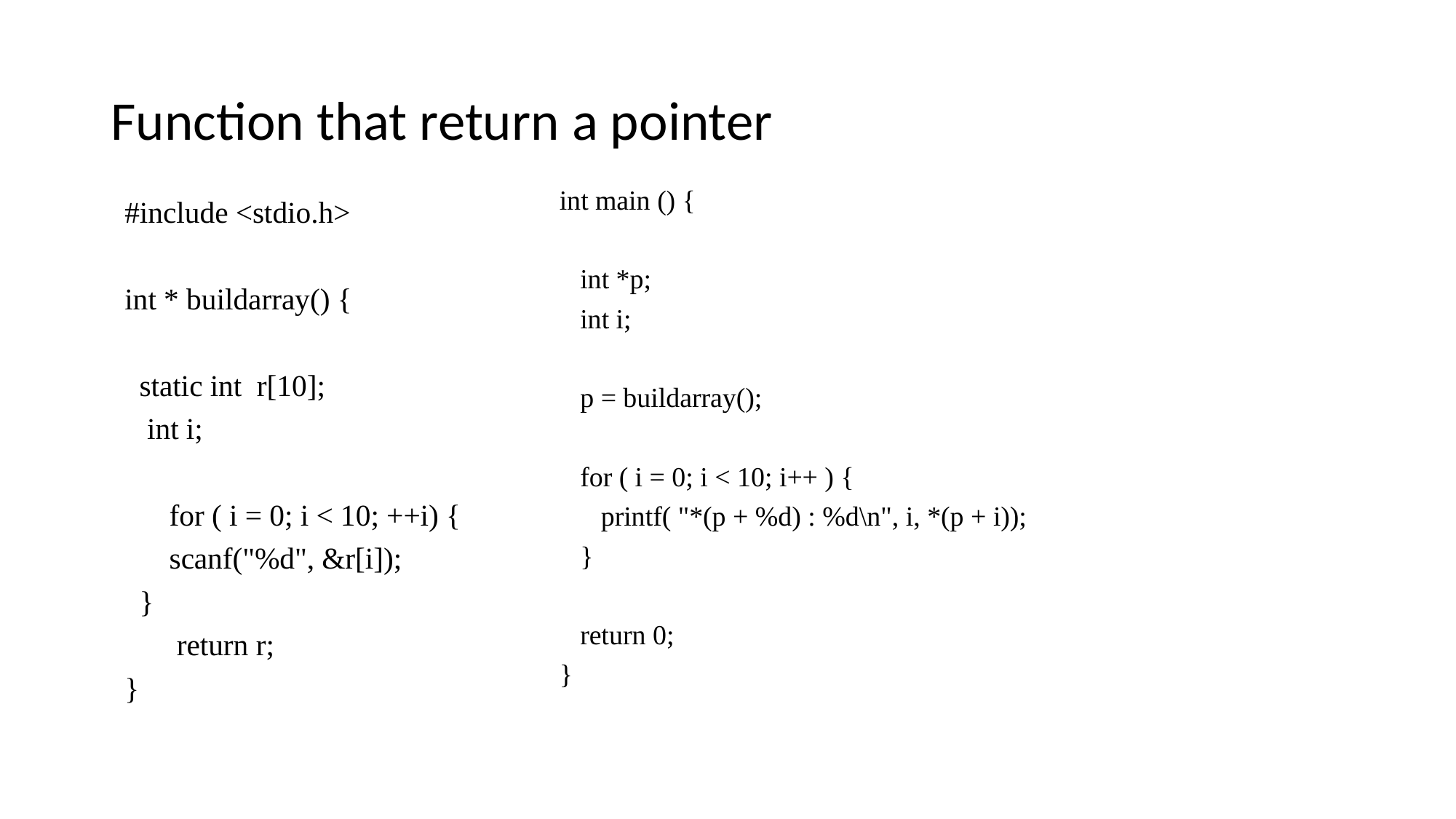

# Function that return a pointer
int main () {

   int *p;
   int i;

   p = buildarray();

   for ( i = 0; i < 10; i++ ) {
      printf( "*(p + %d) : %d\n", i, *(p + i));
   }

   return 0;
}
#include <stdio.h>

int * buildarray() {

  static int  r[10];
   int i;

      for ( i = 0; i < 10; ++i) {
      scanf("%d", &r[i]);
  }
       return r;
}